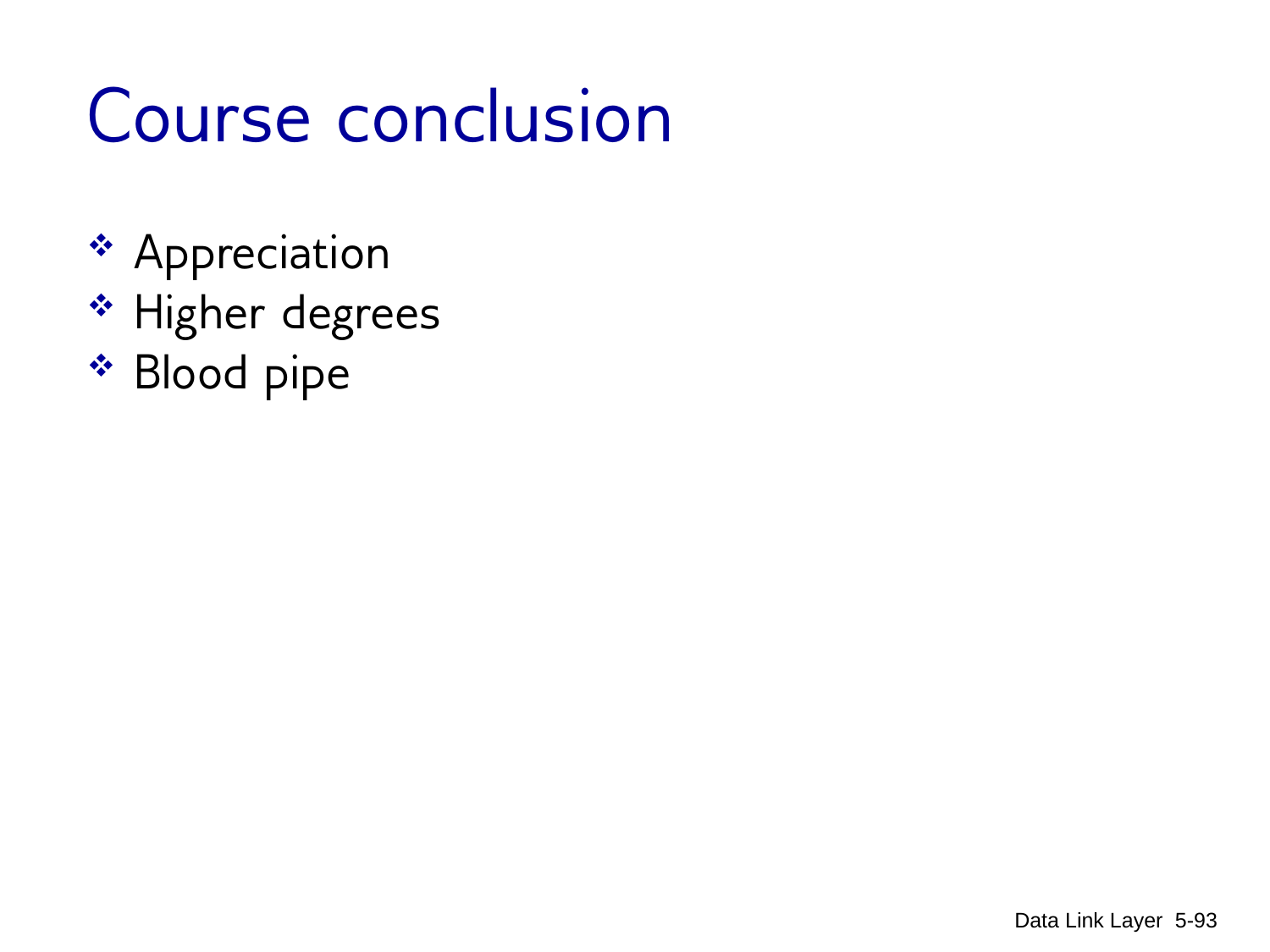

# Course conclusion
Appreciation
Higher degrees
Blood pipe

Data Link Layer
5-93